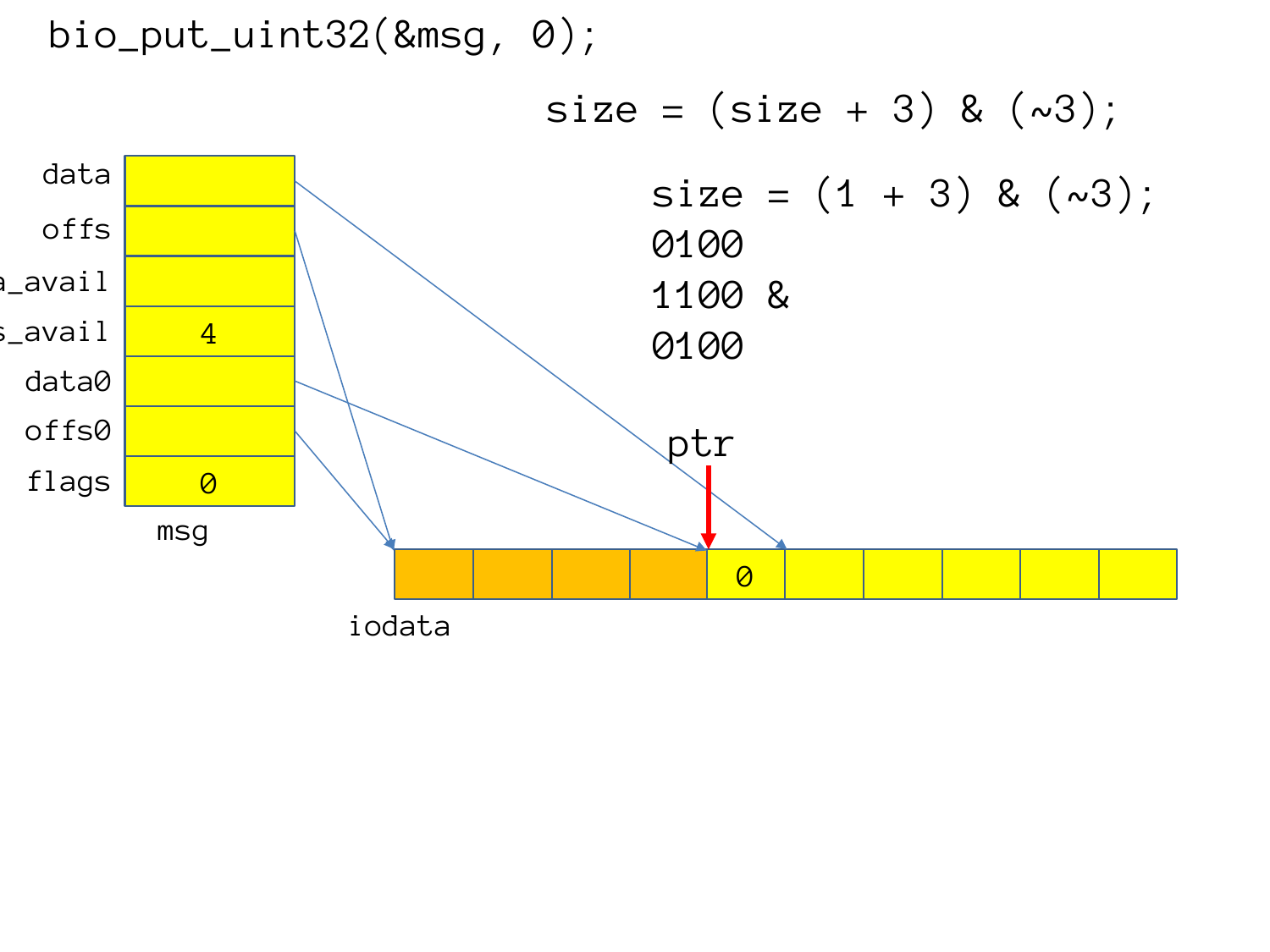

bio_put_uint32(&msg, 0);
size = (size + 3) & (~3);
data

size = (1 + 3) & (~3);
0100
1100 &
0100
offs

data_avail

offs_avail
4
data0

offs0

ptr
flags
0
msg

0

iodata